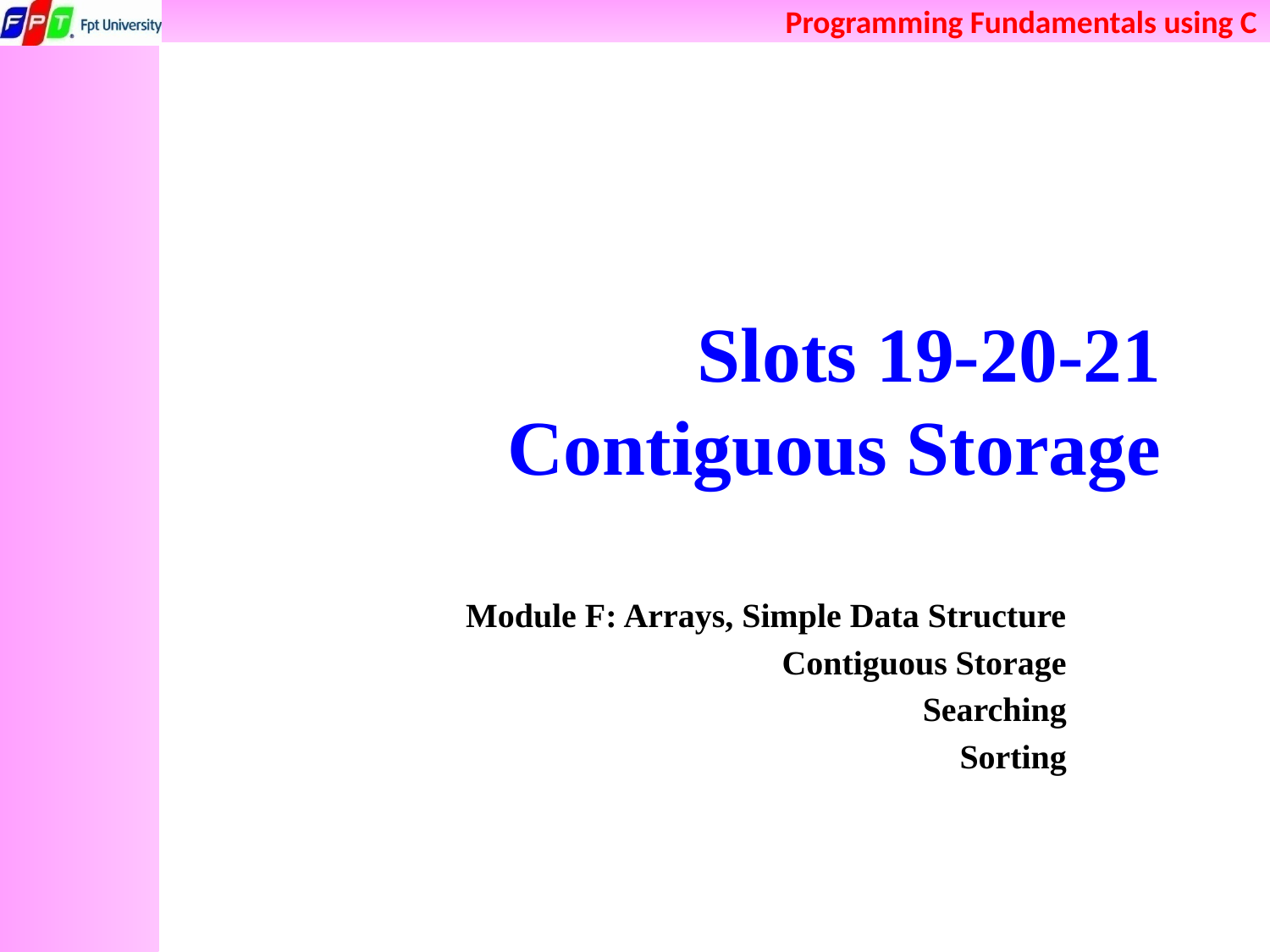

# Slots 19-20-21 Contiguous Storage

Module F: Arrays, Simple Data Structure
Contiguous Storage
Searching
Sorting